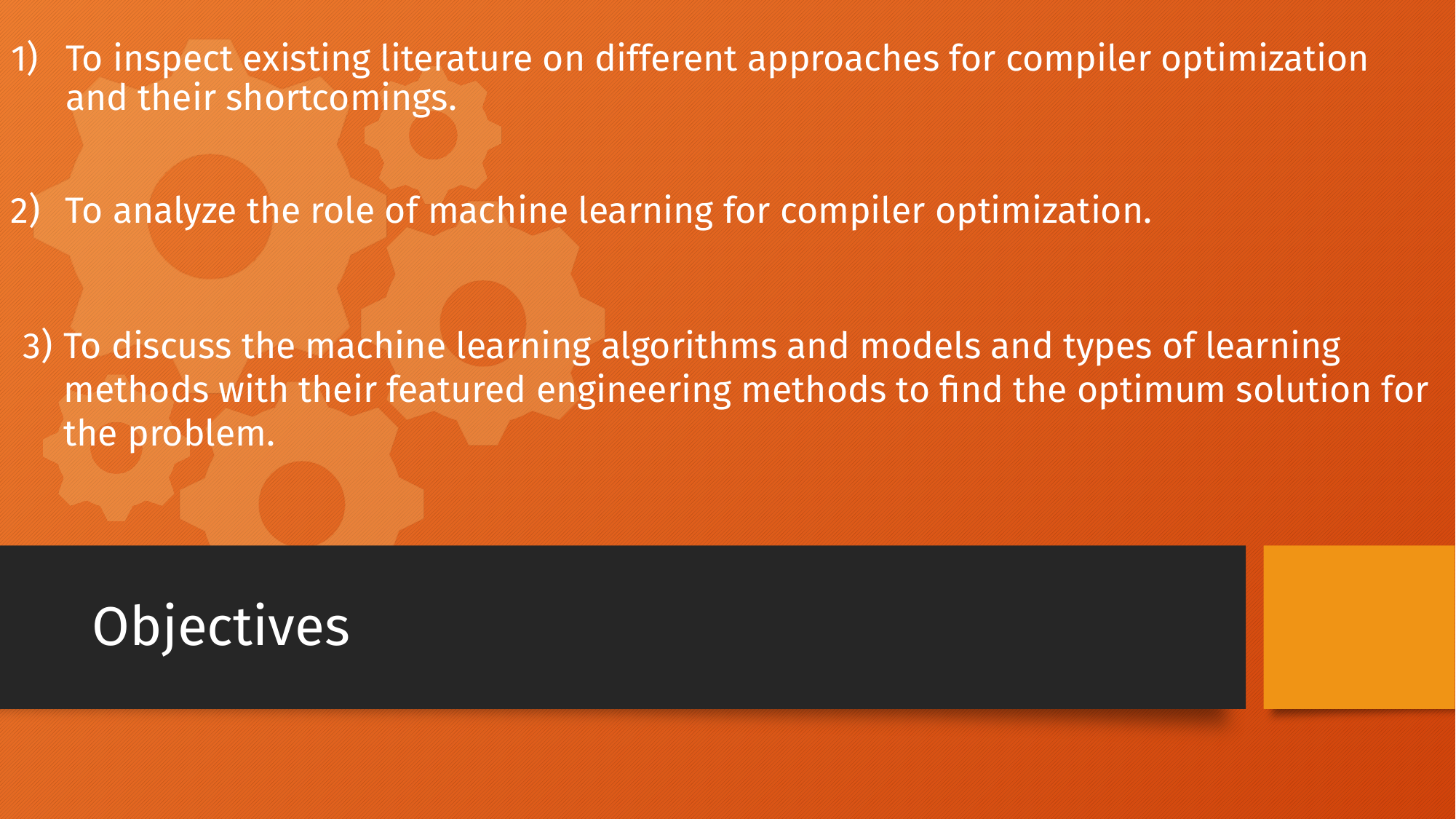

# To inspect existing literature on different approaches for compiler optimization and their shortcomings.
To analyze the role of machine learning for compiler optimization.
To discuss the machine learning algorithms and models and types of learning methods with their featured engineering methods to find the optimum solution for the problem.
Objectives